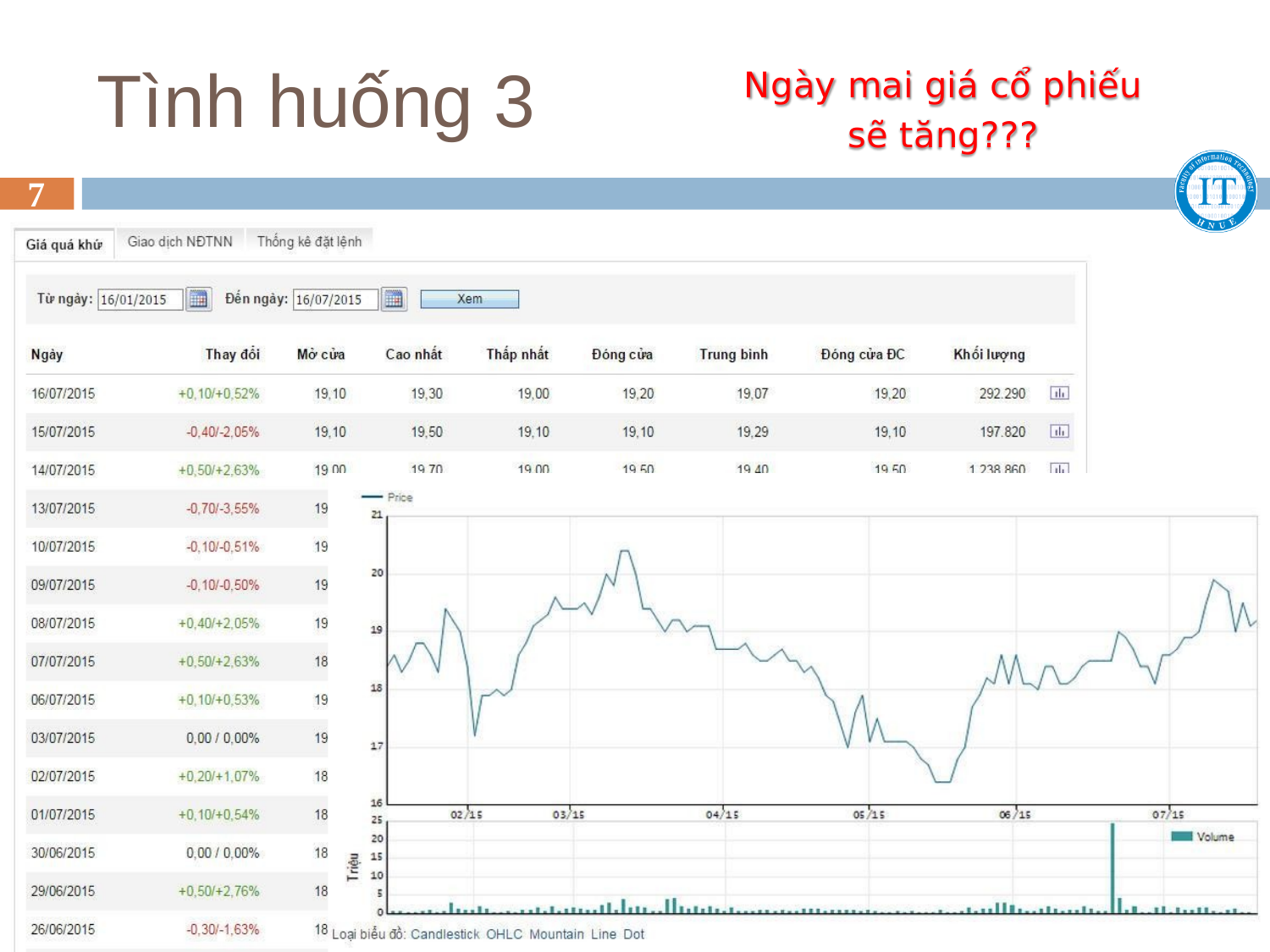

Tình huống 3
Ngày mai giá cổ phiếu
sẽ tăng???
7